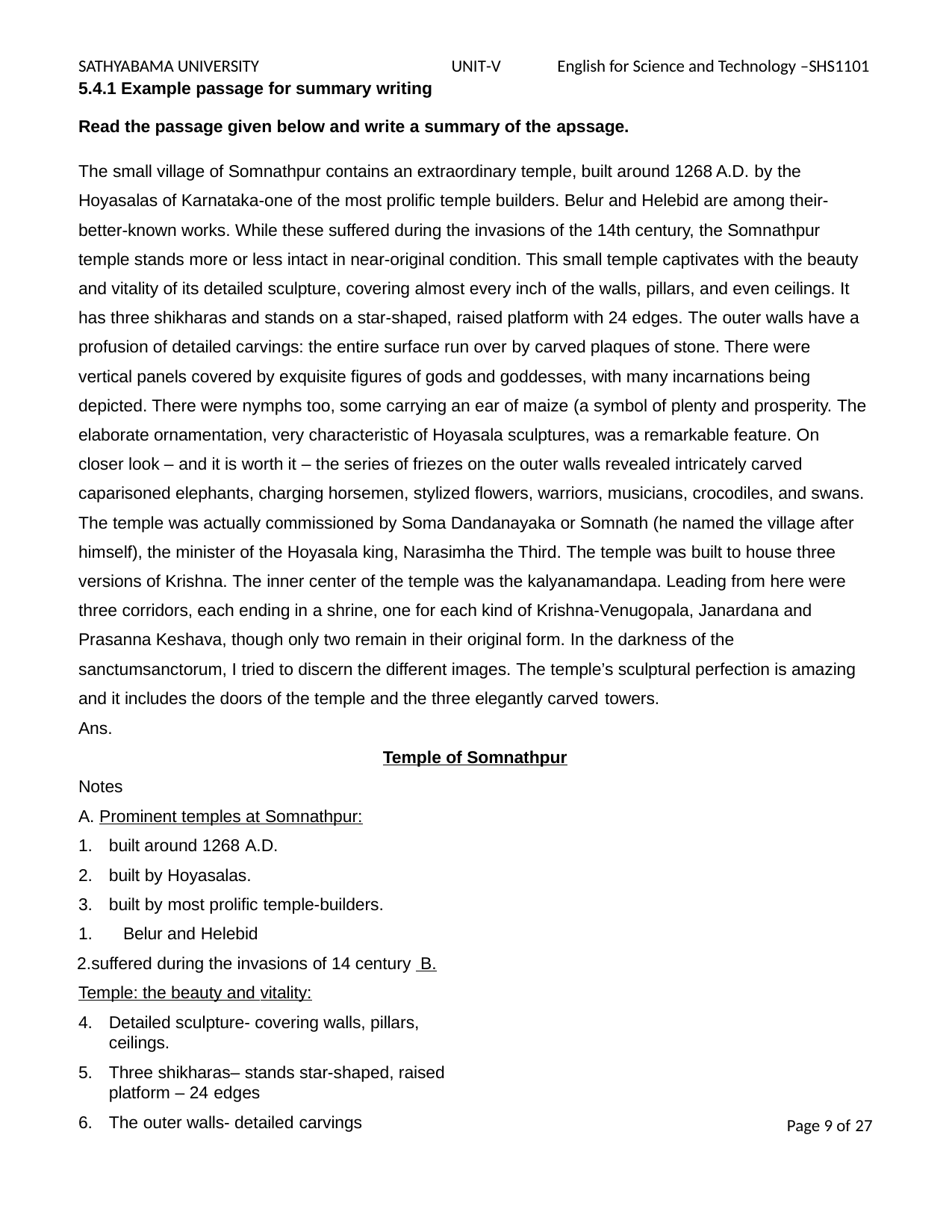

SATHYABAMA UNIVERSITY
5.4.1 Example passage for summary writing
UNIT-V
English for Science and Technology –SHS1101
Read the passage given below and write a summary of the apssage.
The small village of Somnathpur contains an extraordinary temple, built around 1268 A.D. by the  Hoyasalas of Karnataka-one of the most prolific temple builders. Belur and Helebid are among their-  better-known works. While these suffered during the invasions of the 14th century, the Somnathpur  temple stands more or less intact in near-original condition. This small temple captivates with the beauty  and vitality of its detailed sculpture, covering almost every inch of the walls, pillars, and even ceilings. It  has three shikharas and stands on a star-shaped, raised platform with 24 edges. The outer walls have a  profusion of detailed carvings: the entire surface run over by carved plaques of stone. There were  vertical panels covered by exquisite figures of gods and goddesses, with many incarnations being  depicted. There were nymphs too, some carrying an ear of maize (a symbol of plenty and prosperity. The  elaborate ornamentation, very characteristic of Hoyasala sculptures, was a remarkable feature. On  closer look – and it is worth it – the series of friezes on the outer walls revealed intricately carved  caparisoned elephants, charging horsemen, stylized flowers, warriors, musicians, crocodiles, and swans.  The temple was actually commissioned by Soma Dandanayaka or Somnath (he named the village after  himself), the minister of the Hoyasala king, Narasimha the Third. The temple was built to house three  versions of Krishna. The inner center of the temple was the kalyanamandapa. Leading from here were  three corridors, each ending in a shrine, one for each kind of Krishna-Venugopala, Janardana and  Prasanna Keshava, though only two remain in their original form. In the darkness of the  sanctumsanctorum, I tried to discern the different images. The temple’s sculptural perfection is amazing  and it includes the doors of the temple and the three elegantly carved towers.
Ans.
Temple of Somnathpur
Notes
Prominent temples at Somnathpur:
built around 1268 A.D.
built by Hoyasalas.
built by most prolific temple-builders.
Belur and Helebid
suffered during the invasions of 14 century  B. Temple: the beauty and vitality:
Detailed sculpture- covering walls, pillars, ceilings.
Three shikharas– stands star-shaped, raised platform – 24 edges
The outer walls- detailed carvings
Page 9 of 27